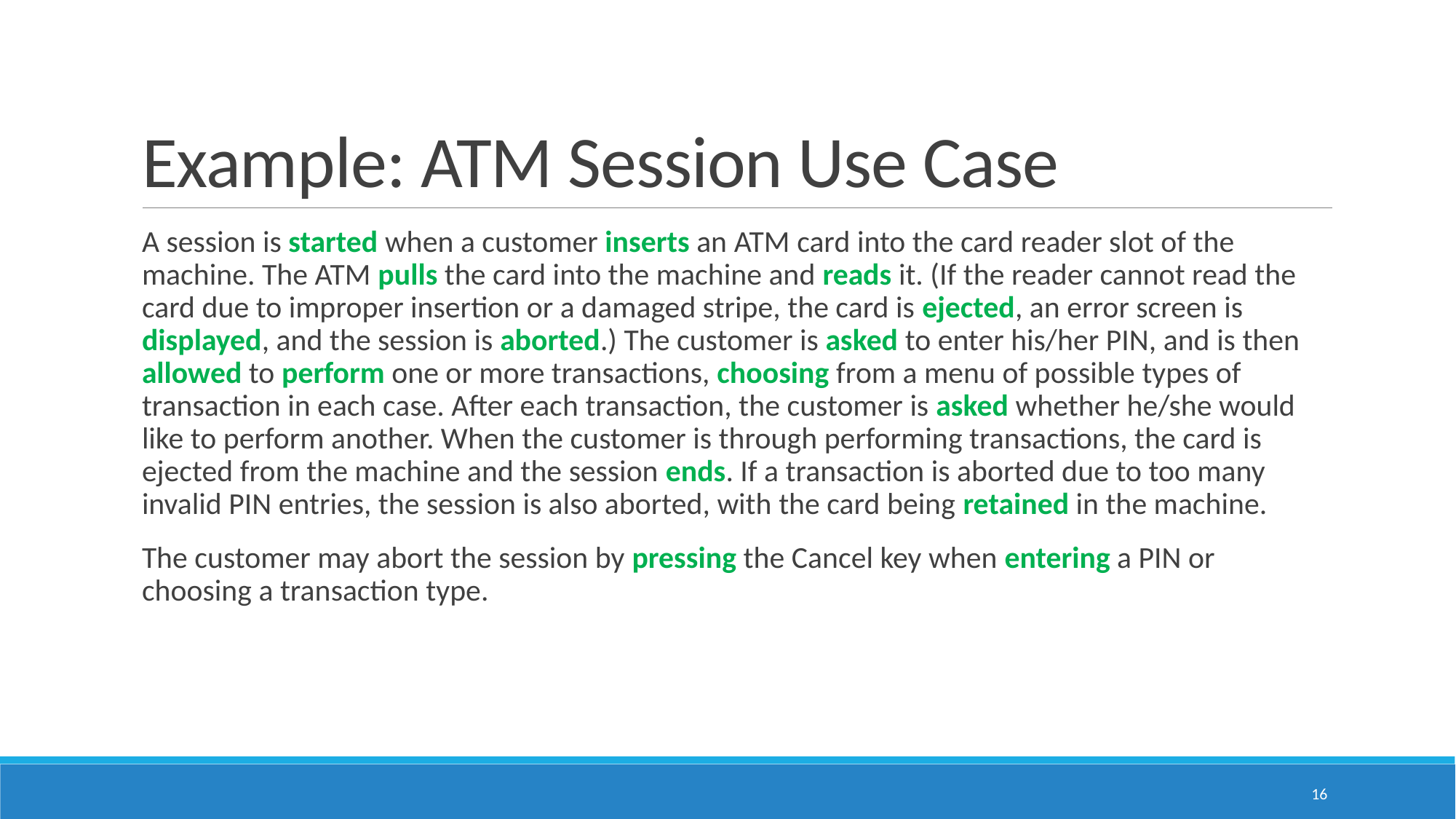

# Example: ATM Session Use Case
A session is started when a customer inserts an ATM card into the card reader slot of the machine. The ATM pulls the card into the machine and reads it. (If the reader cannot read the card due to improper insertion or a damaged stripe, the card is ejected, an error screen is displayed, and the session is aborted.) The customer is asked to enter his/her PIN, and is then allowed to perform one or more transactions, choosing from a menu of possible types of transaction in each case. After each transaction, the customer is asked whether he/she would like to perform another. When the customer is through performing transactions, the card is ejected from the machine and the session ends. If a transaction is aborted due to too many invalid PIN entries, the session is also aborted, with the card being retained in the machine.
The customer may abort the session by pressing the Cancel key when entering a PIN or choosing a transaction type.

16